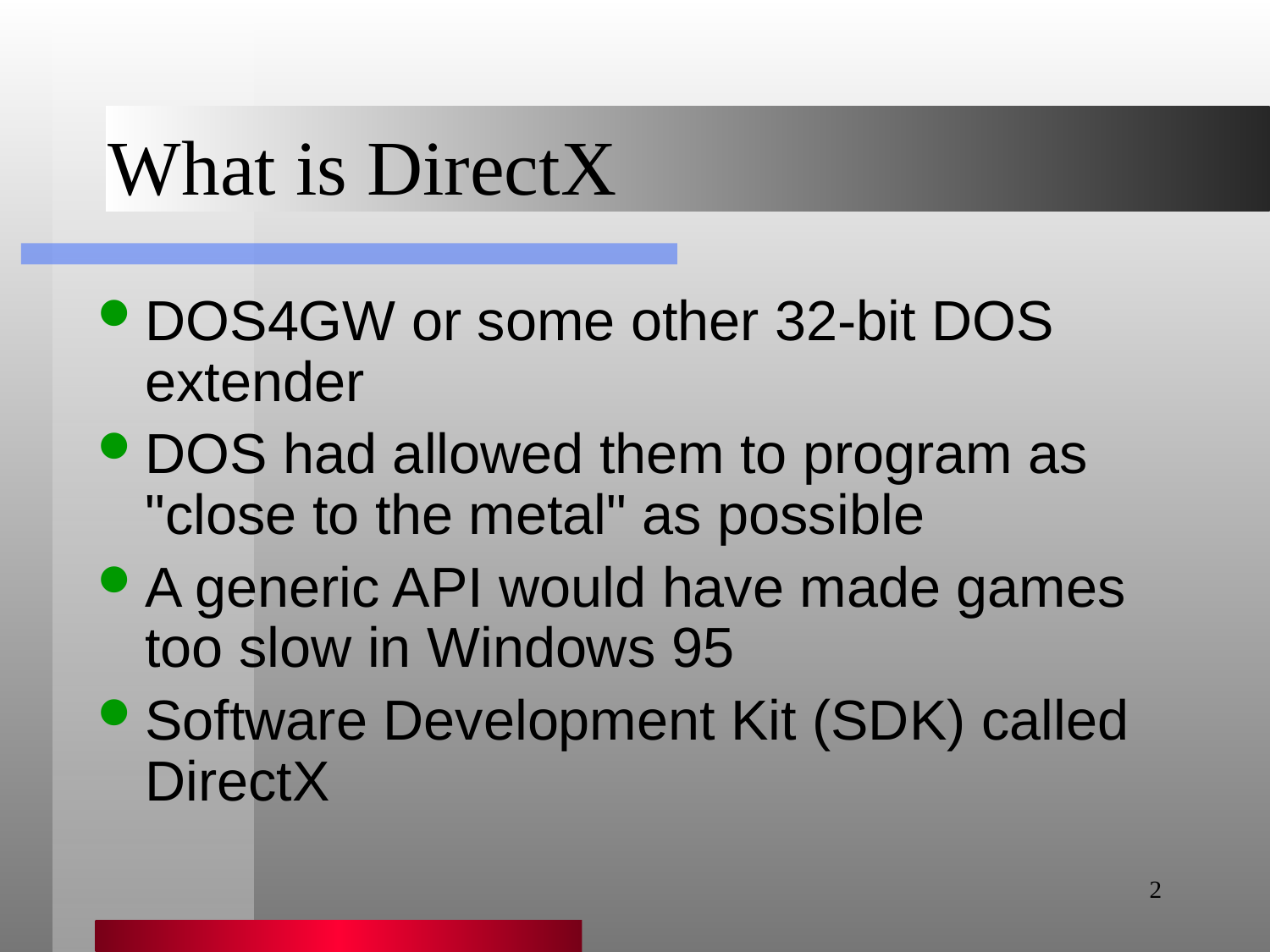

# What is DirectX
DOS4GW or some other 32-bit DOS extender
DOS had allowed them to program as "close to the metal" as possible
A generic API would have made games too slow in Windows 95
Software Development Kit (SDK) called DirectX
2